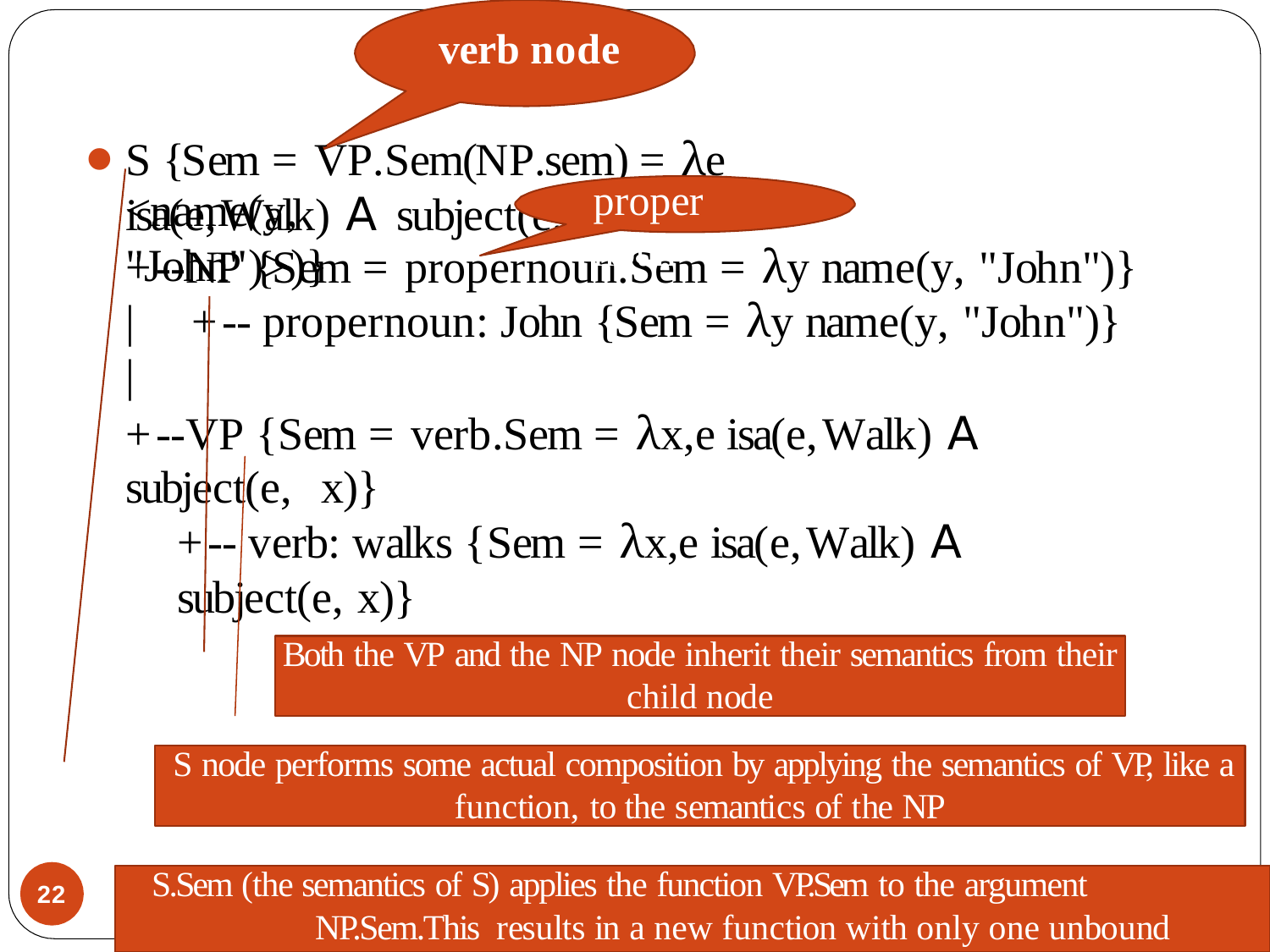

verb node

S {Sem = VP.Sem(NP.sem) = λe isa(e,Walk) 𝖠 subject(e,

proper noun

<name(y, "John")>)}
+--NP {Sem = propernoun.Sem = λy name(y, "John")}
|	+-- propernoun: John {Sem = λy name(y, "John")}
|
+--VP {Sem = verb.Sem = λx,e isa(e,Walk) 𝖠 subject(e,  x)}
+-- verb: walks {Sem = λx,e isa(e,Walk) 𝖠 subject(e, x)}
Both the VP and the NP node inherit their semantics from their
child node
S node performs some actual composition by applying the semantics of VP, like a
function, to the semantics of the NP
S.Sem (the semantics of S) applies the function VP.Sem to the argument NP.Sem.This  results in a new function with only one unbound argument.

22